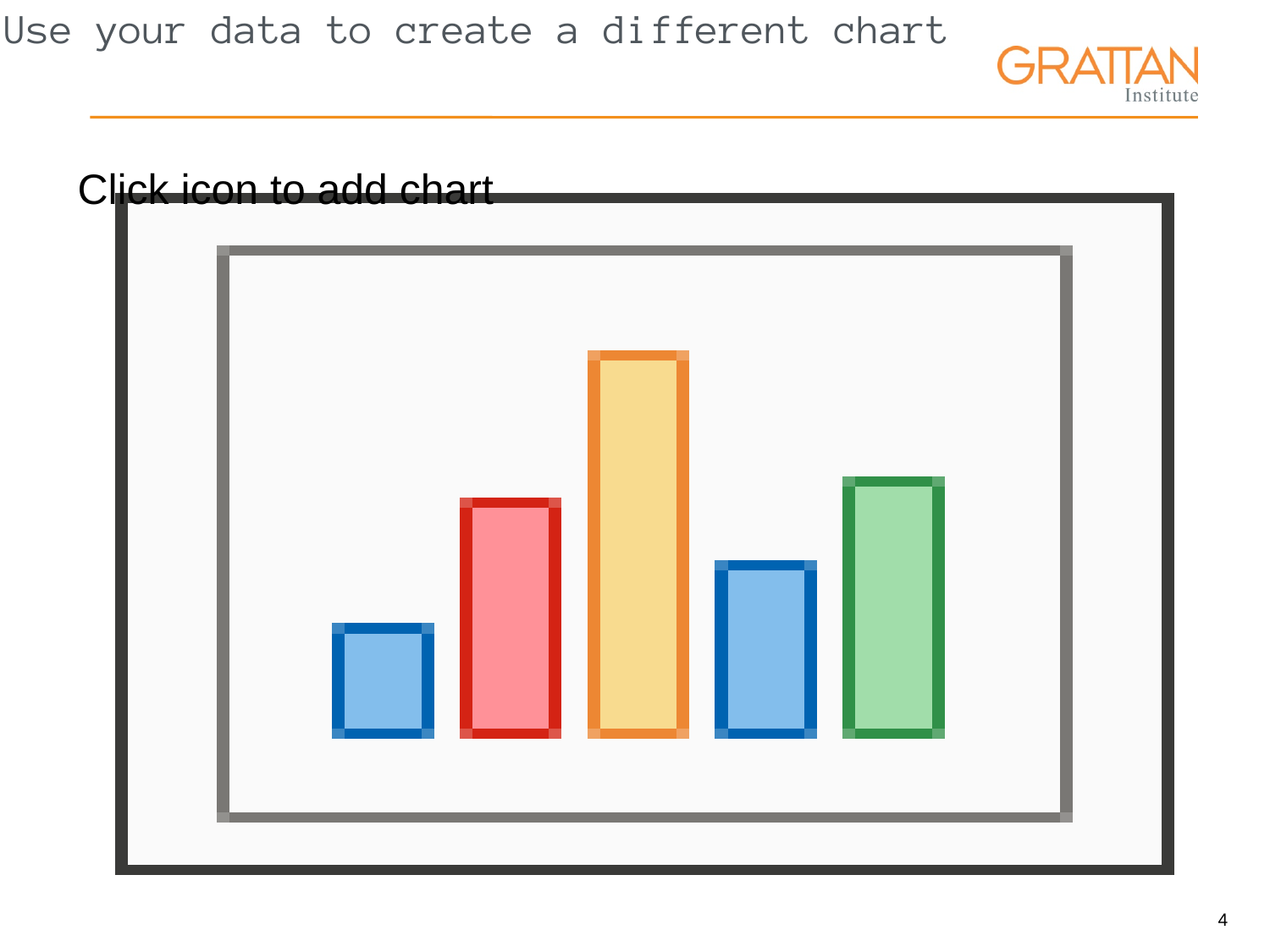

Use your data to create a different chart
#